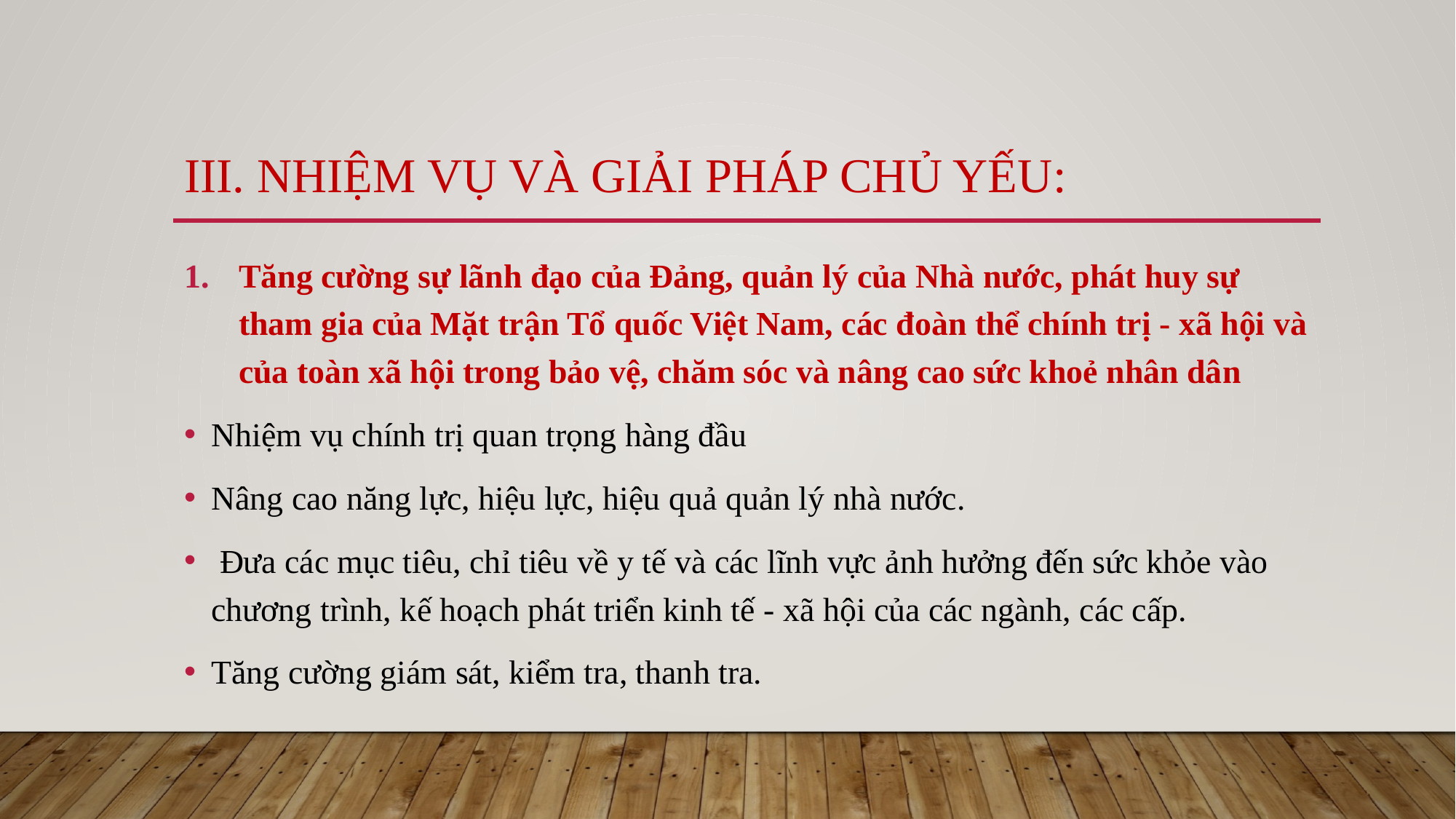

# III. Nhiệm vụ và giải pháp chủ yếu:
Tăng cường sự lãnh đạo của Đảng, quản lý của Nhà nước, phát huy sự tham gia của Mặt trận Tổ quốc Việt Nam, các đoàn thể chính trị - xã hội và của toàn xã hội trong bảo vệ, chăm sóc và nâng cao sức khoẻ nhân dân
Nhiệm vụ chính trị quan trọng hàng đầu
Nâng cao năng lực, hiệu lực, hiệu quả quản lý nhà nước.
 Đưa các mục tiêu, chỉ tiêu về y tế và các lĩnh vực ảnh hưởng đến sức khỏe vào chương trình, kế hoạch phát triển kinh tế - xã hội của các ngành, các cấp.
Tăng cường giám sát, kiểm tra, thanh tra.